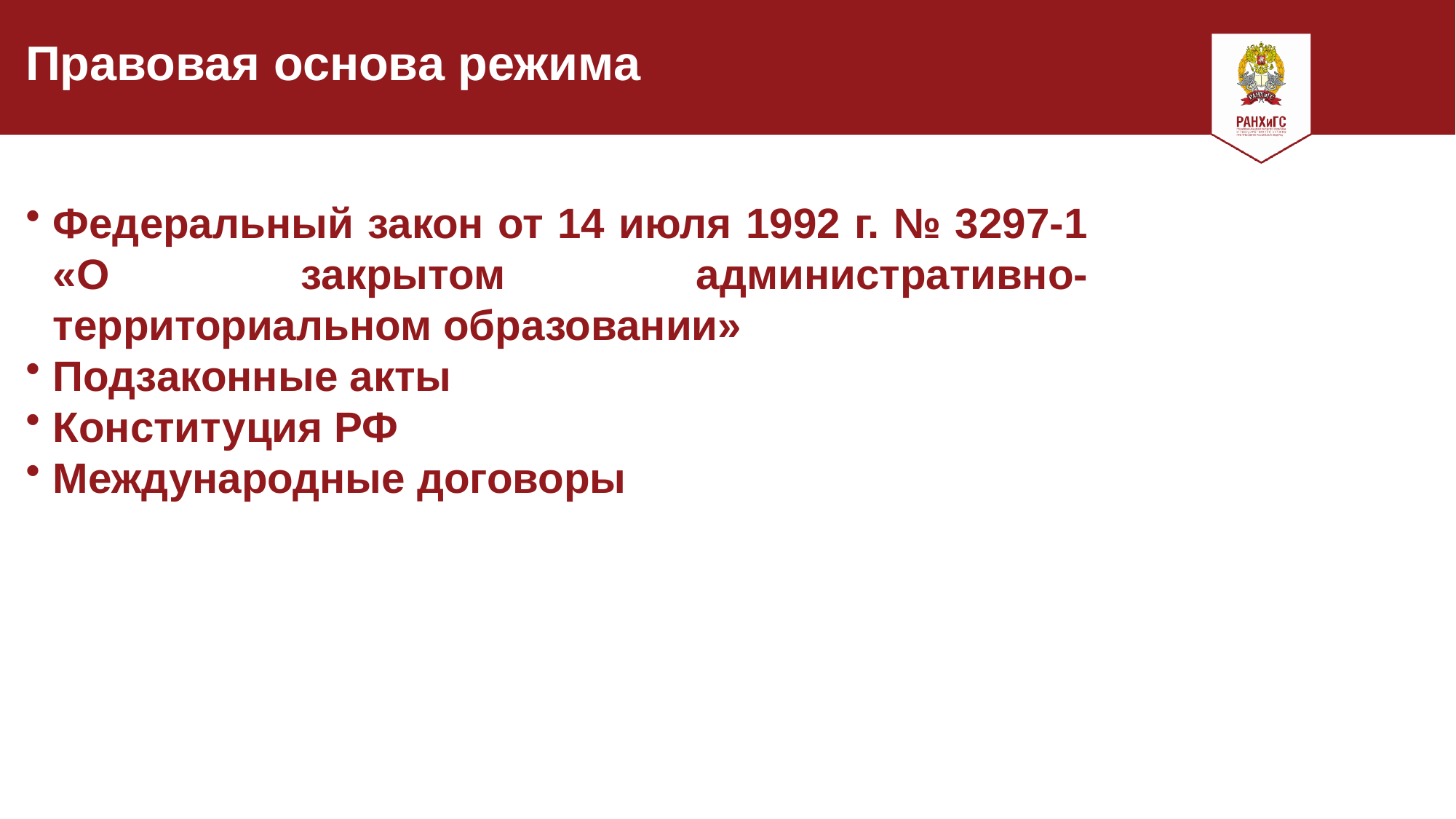

# Правовая основа режима

Федеральный закон от 14 июля 1992 г. № 3297-1 «О закрытом административно-территориальном образовании»
Подзаконные акты
Конституция РФ
Международные договоры